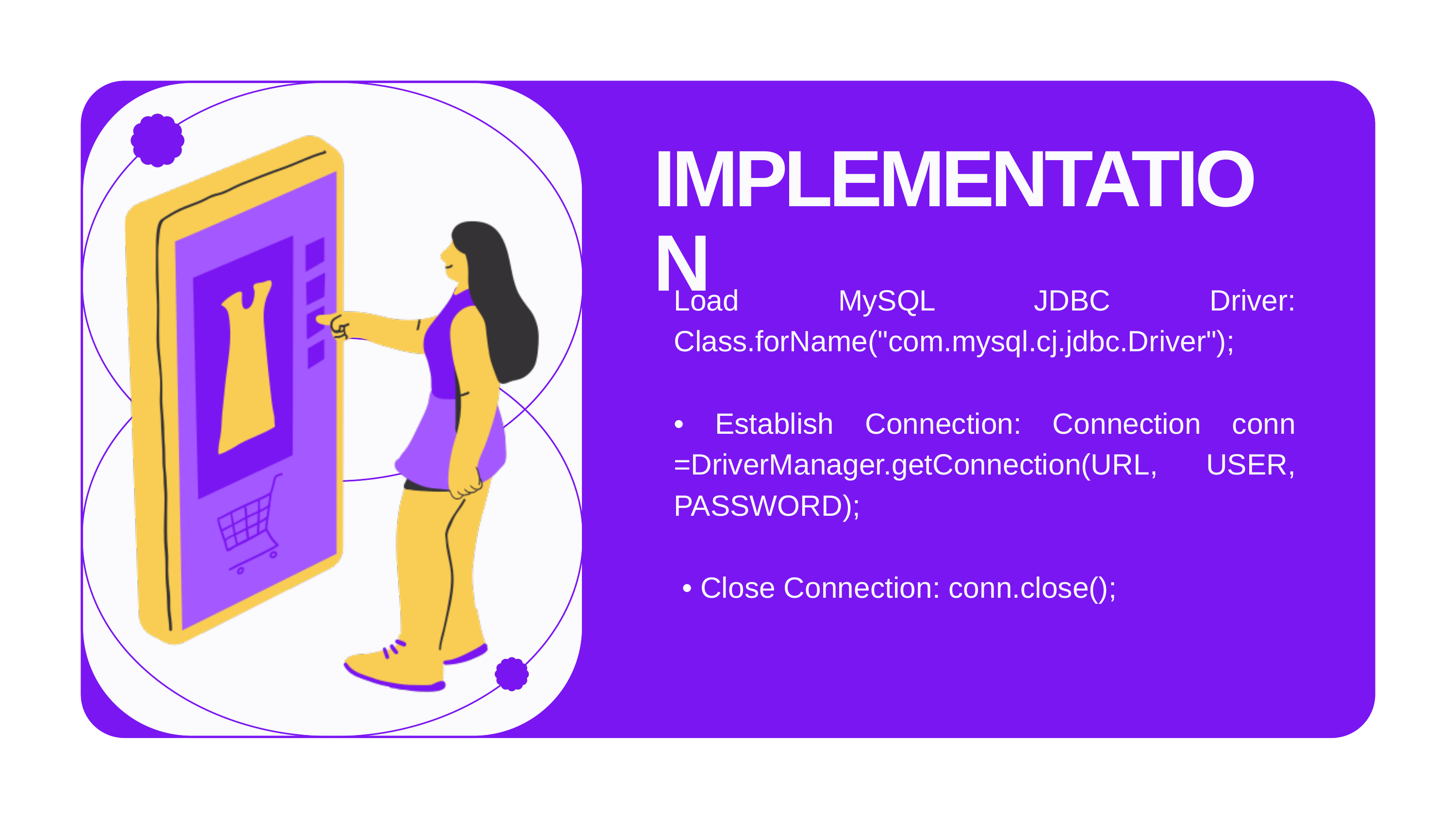

IMPLEMENTATION
Load MySQL JDBC Driver: Class.forName("com.mysql.cj.jdbc.Driver");

• Establish Connection: Connection conn =DriverManager.getConnection(URL, USER, PASSWORD);

 • Close Connection: conn.close();